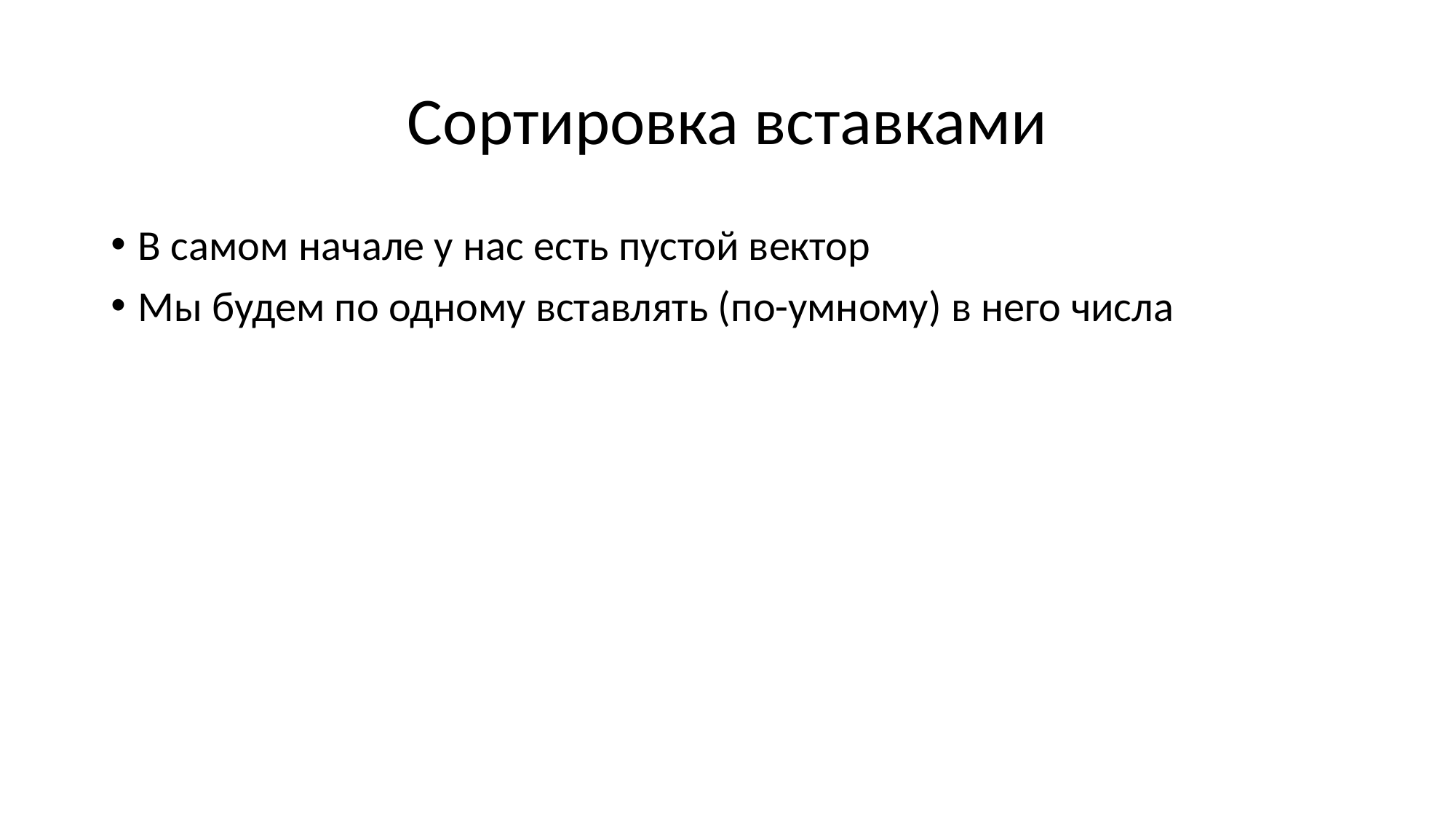

# Сортировка вставками
В самом начале у нас есть пустой вектор
Мы будем по одному вставлять (по-умному) в него числа